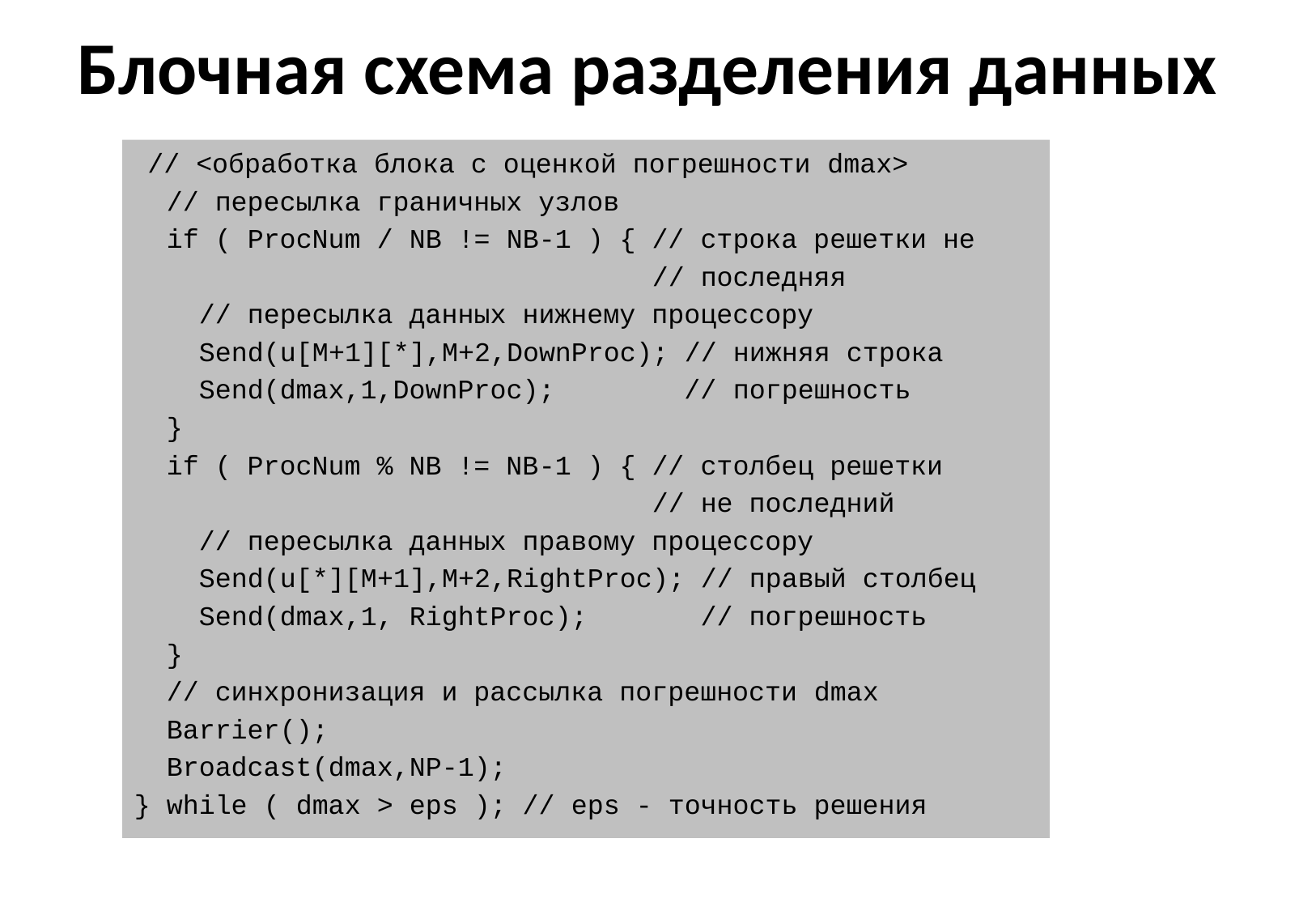

# Блочная схема разделения данных
  // <обработка блока с оценкой погрешности dmax>
  // пересылка граничных узлов
  if ( ProcNum / NB != NB-1 ) { // строка решетки не
                                // последняя
    // пересылка данных нижнему процессору
    Send(u[M+1][*],M+2,DownProc); // нижняя строка
    Send(dmax,1,DownProc);        // погрешность
  }
  if ( ProcNum % NB != NB-1 ) { // столбец решетки
                                // не последний
    // пересылка данных правому процессору
    Send(u[*][M+1],M+2,RightProc); // правый столбец
    Send(dmax,1, RightProc);       // погрешность
  }
  // синхронизация и рассылка погрешности dmax
  Barrier();
  Broadcast(dmax,NP-1);
} while ( dmax > eps ); // eps - точность решения